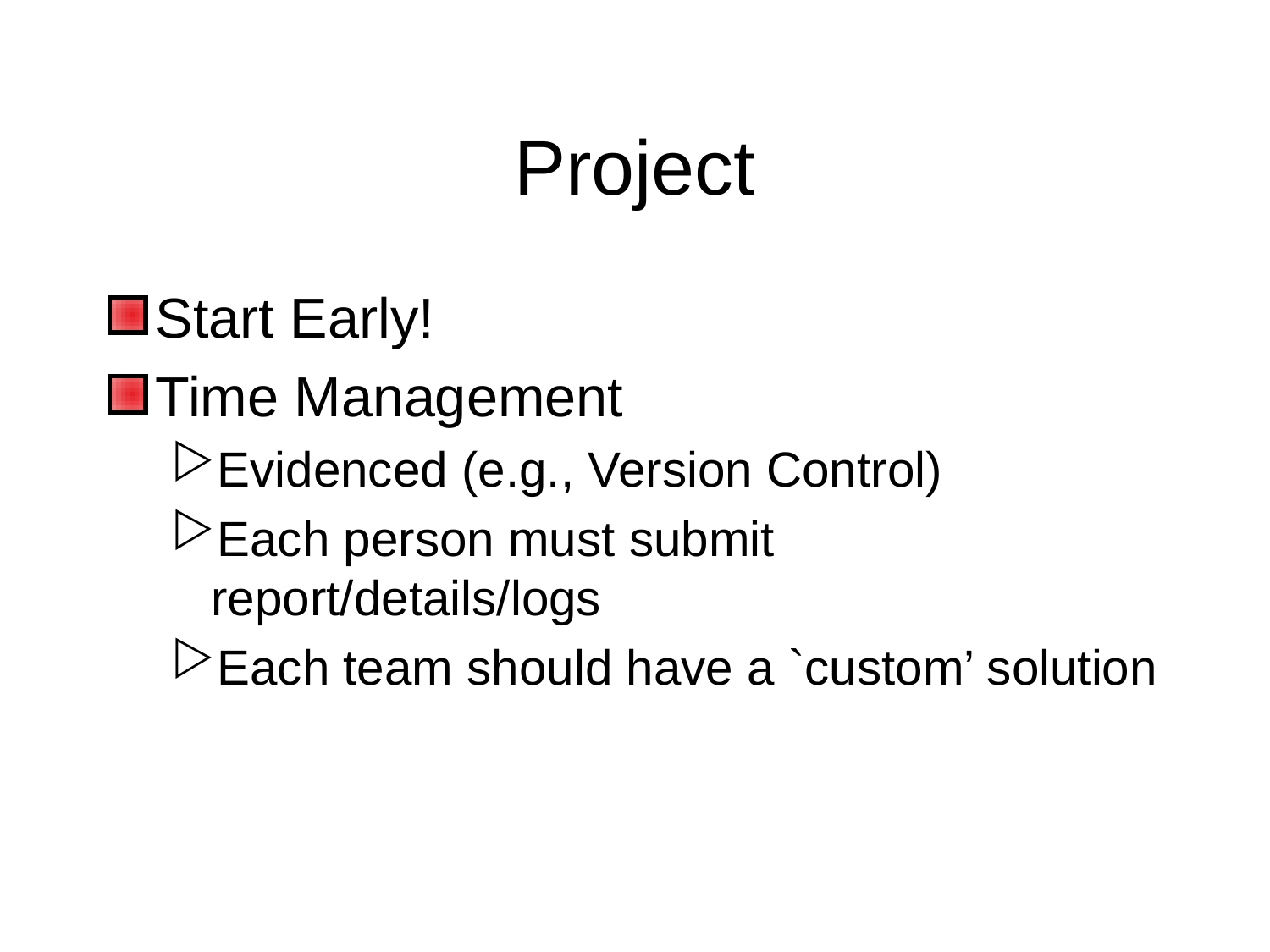

# Project
Start Early!
Time Management
Evidenced (e.g., Version Control)
Each person must submit report/details/logs
Each team should have a `custom’ solution